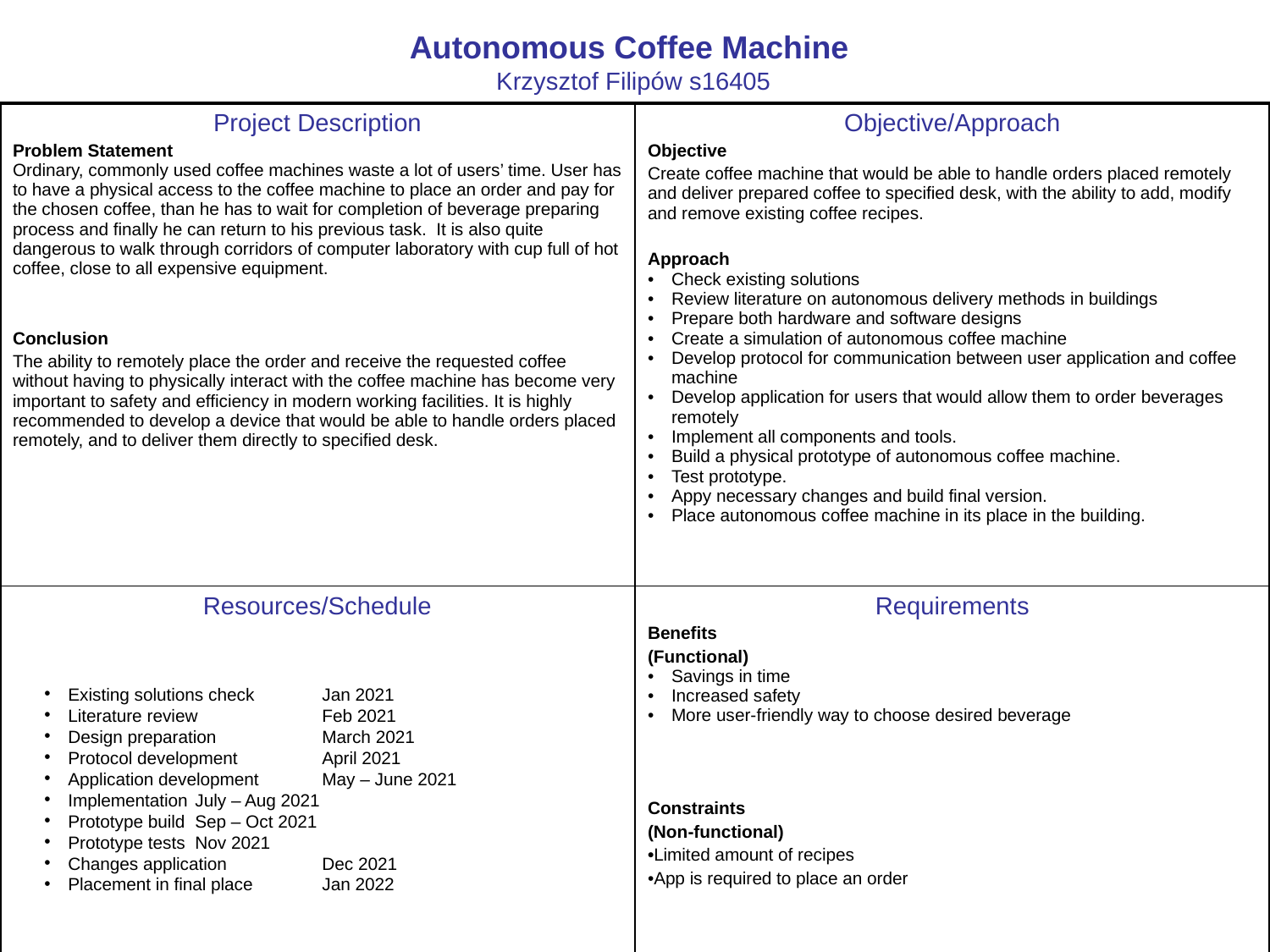

Autonomous Coffee Machine
Krzysztof Filipów s16405
| Project Description Problem Statement Ordinary, commonly used coffee machines waste a lot of users’ time. User has to have a physical access to the coffee machine to place an order and pay for the chosen coffee, than he has to wait for completion of beverage preparing process and finally he can return to his previous task. It is also quite dangerous to walk through corridors of computer laboratory with cup full of hot coffee, close to all expensive equipment. Conclusion The ability to remotely place the order and receive the requested coffee without having to physically interact with the coffee machine has become very important to safety and efficiency in modern working facilities. It is highly recommended to develop a device that would be able to handle orders placed remotely, and to deliver them directly to specified desk. | Objective/Approach Objective Create coffee machine that would be able to handle orders placed remotely and deliver prepared coffee to specified desk, with the ability to add, modify and remove existing coffee recipes. Approach Check existing solutions Review literature on autonomous delivery methods in buildings Prepare both hardware and software designs Create a simulation of autonomous coffee machine Develop protocol for communication between user application and coffee machine Develop application for users that would allow them to order beverages remotely Implement all components and tools. Build a physical prototype of autonomous coffee machine. Test prototype. Appy necessary changes and build final version. Place autonomous coffee machine in its place in the building. |
| --- | --- |
| Resources/Schedule | Requirements Benefits (Functional) Savings in time Increased safety More user-friendly way to choose desired beverage Constraints (Non-functional) •Limited amount of recipes •App is required to place an order |
Existing solutions check	Jan 2021
Literature review	Feb 2021
Design preparation	March 2021
Protocol development	April 2021
Application development	May – June 2021
Implementation	July – Aug 2021
Prototype build	Sep – Oct 2021
Prototype tests	Nov 2021
Changes application	Dec 2021
Placement in final place	Jan 2022